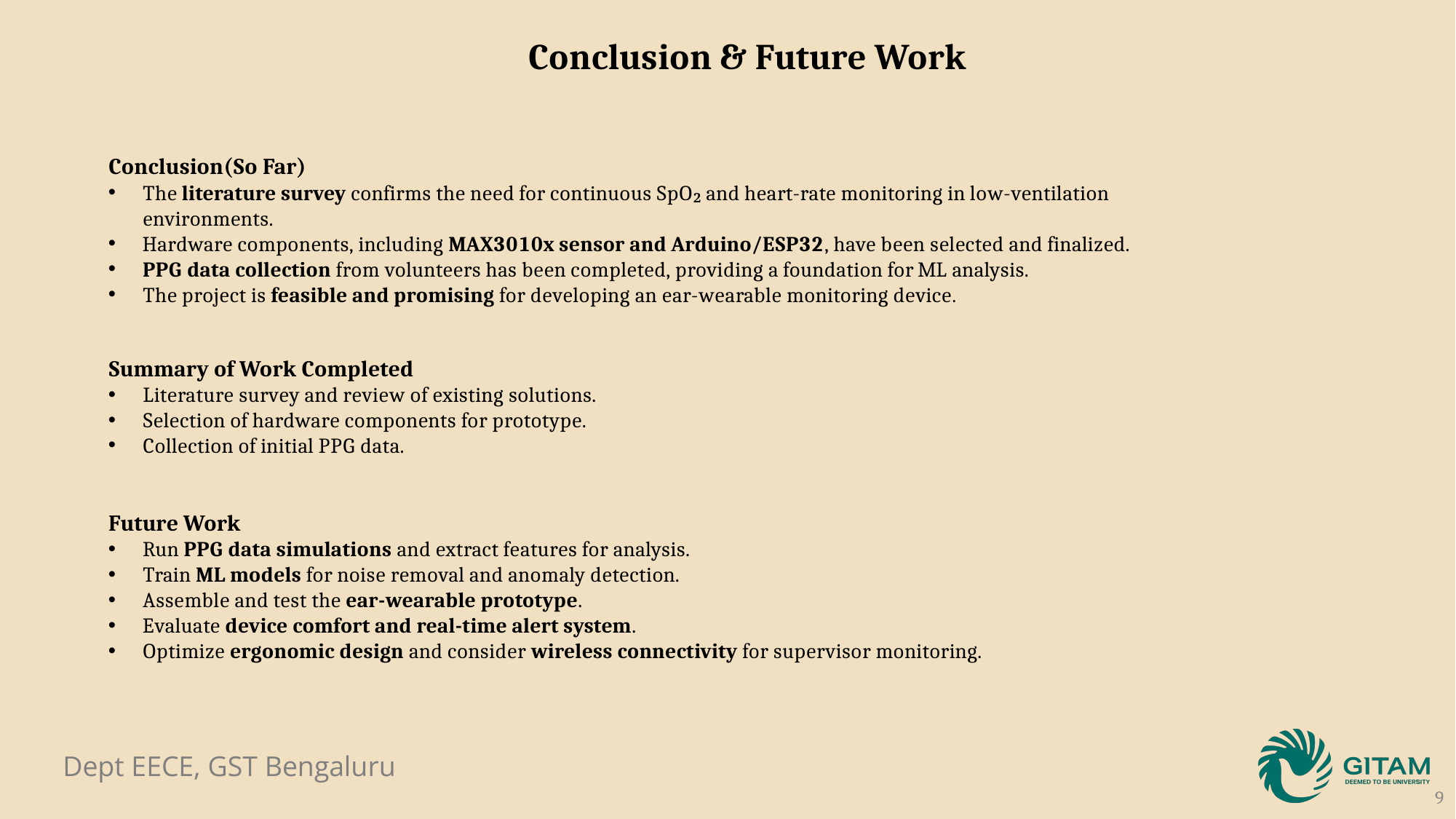

Conclusion & Future Work
Conclusion(So Far)
The literature survey confirms the need for continuous SpO₂ and heart-rate monitoring in low-ventilation environments.
Hardware components, including MAX3010x sensor and Arduino/ESP32, have been selected and finalized.
PPG data collection from volunteers has been completed, providing a foundation for ML analysis.
The project is feasible and promising for developing an ear-wearable monitoring device.

Summary of Work Completed
Literature survey and review of existing solutions.
Selection of hardware components for prototype.
Collection of initial PPG data.

Future Work
Run PPG data simulations and extract features for analysis.
Train ML models for noise removal and anomaly detection.
Assemble and test the ear-wearable prototype.
Evaluate device comfort and real-time alert system.
Optimize ergonomic design and consider wireless connectivity for supervisor monitoring.

9